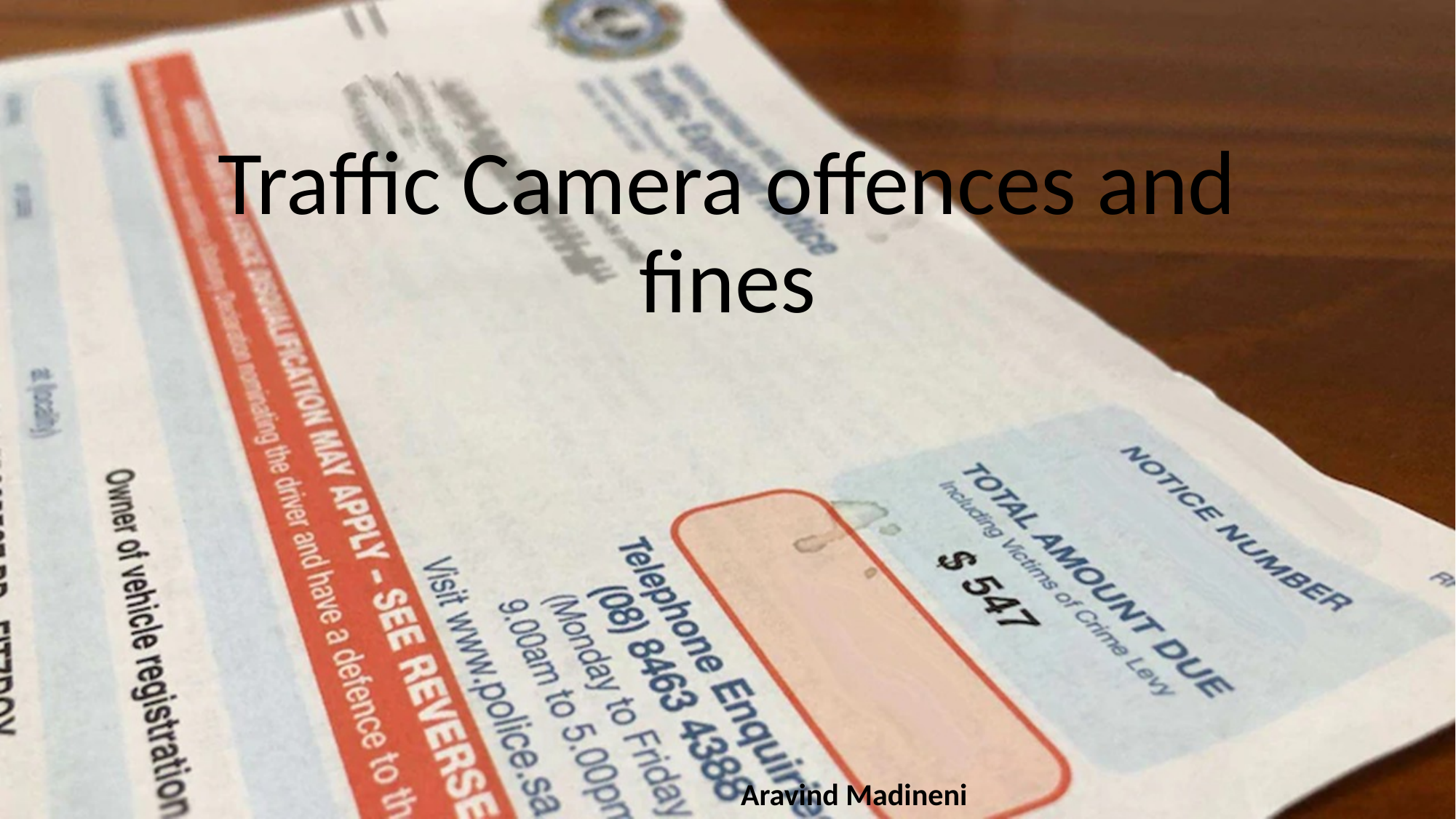

# Traffic Camera offences and fines

							 Aravind Madineni